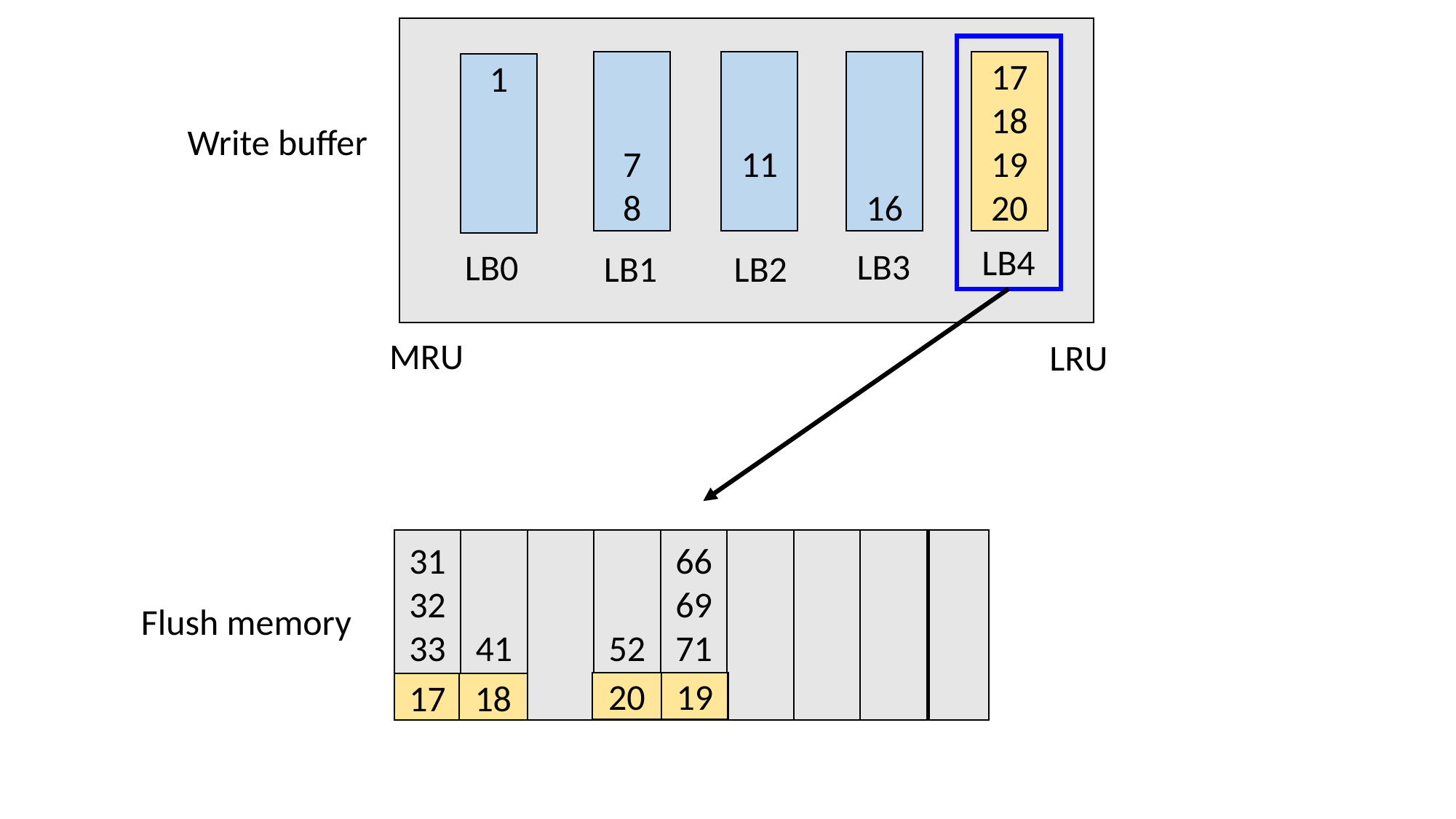

7
8

11

16

17
18
19
20

1

Write buffer
LB4
LB3
LB0
LB2
LB1
MRU
LRU
31
32
33

41

52

66
69
71

Flush memory
20
19
17
18